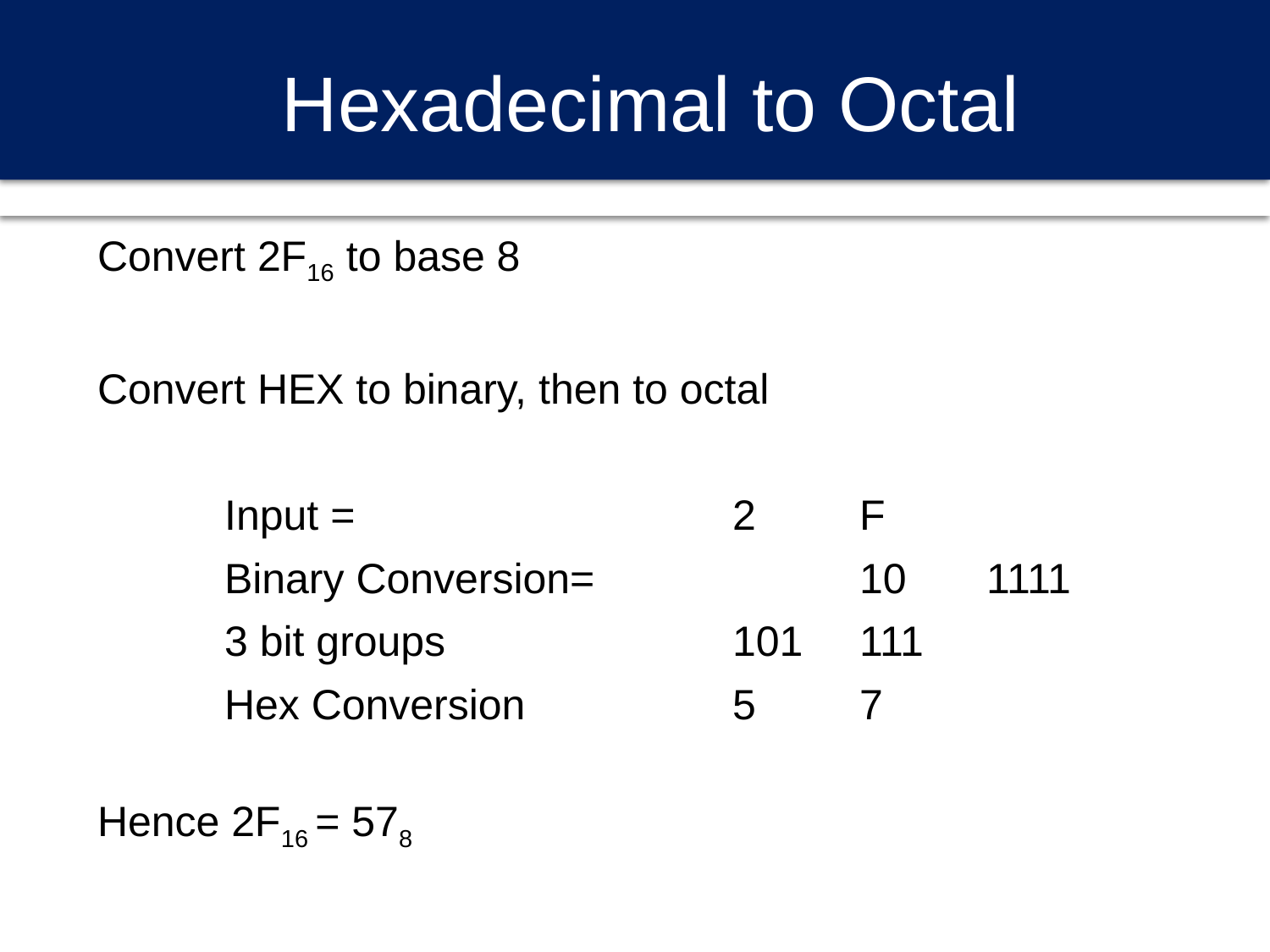

# Hexadecimal to Octal
Convert 2F16 to base 8

Convert HEX to binary, then to octal

	Input = 		  	2	F
	Binary Conversion=  	 	10	1111
	3 bit groups			101	111
	Hex Conversion		5	7

Hence 2F16 = 578